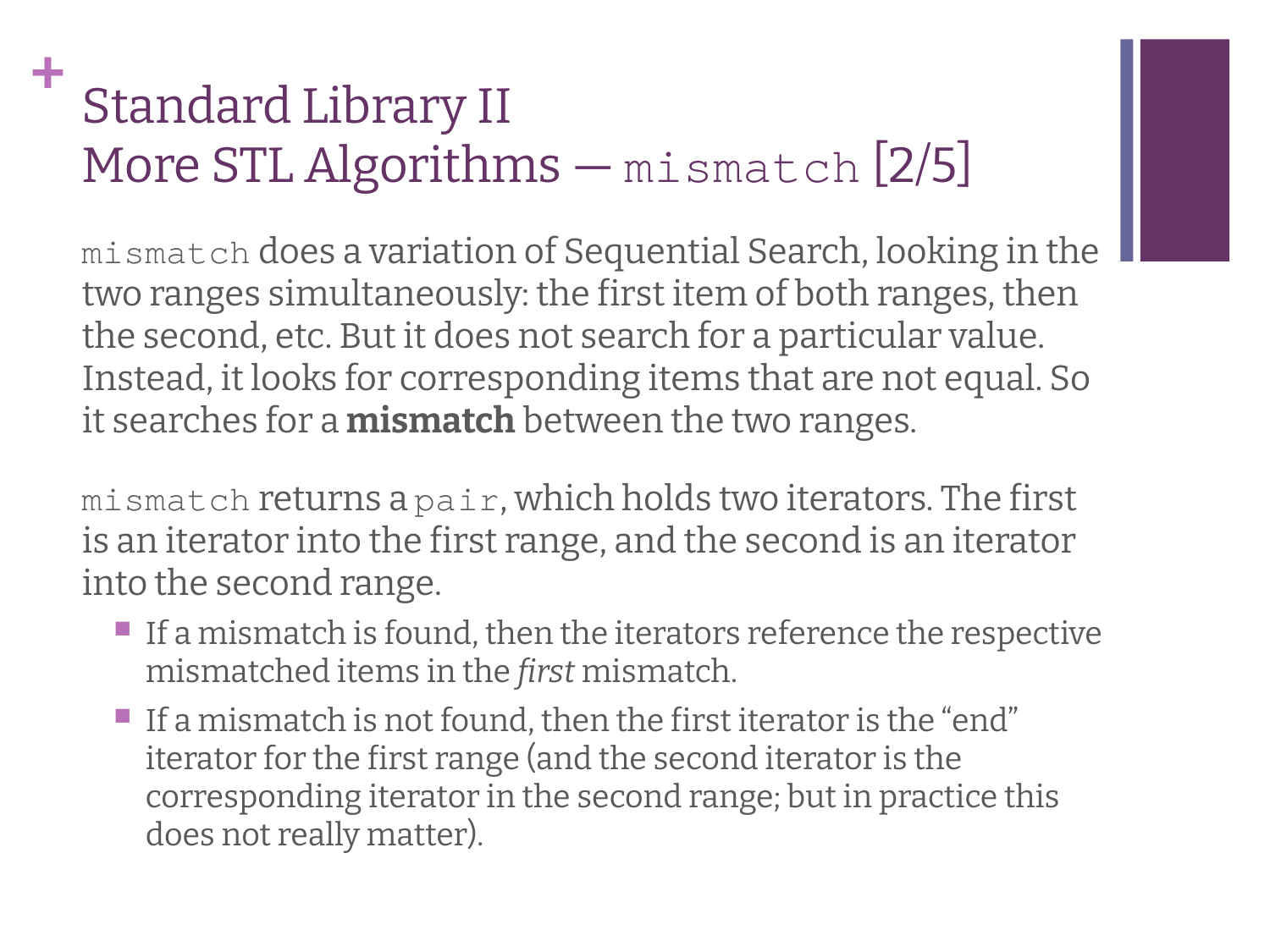

# Standard Library II More STL Algorithms — mismatch [2/5]
mismatch does a variation of Sequential Search, looking in the two ranges simultaneously: the first item of both ranges, then the second, etc. But it does not search for a particular value. Instead, it looks for corresponding items that are not equal. So it searches for a mismatch between the two ranges.
mismatch returns a pair, which holds two iterators. The first is an iterator into the first range, and the second is an iterator into the second range.
If a mismatch is found, then the iterators reference the respective mismatched items in the first mismatch.
If a mismatch is not found, then the first iterator is the “end” iterator for the first range (and the second iterator is the corresponding iterator in the second range; but in practice this does not really matter).